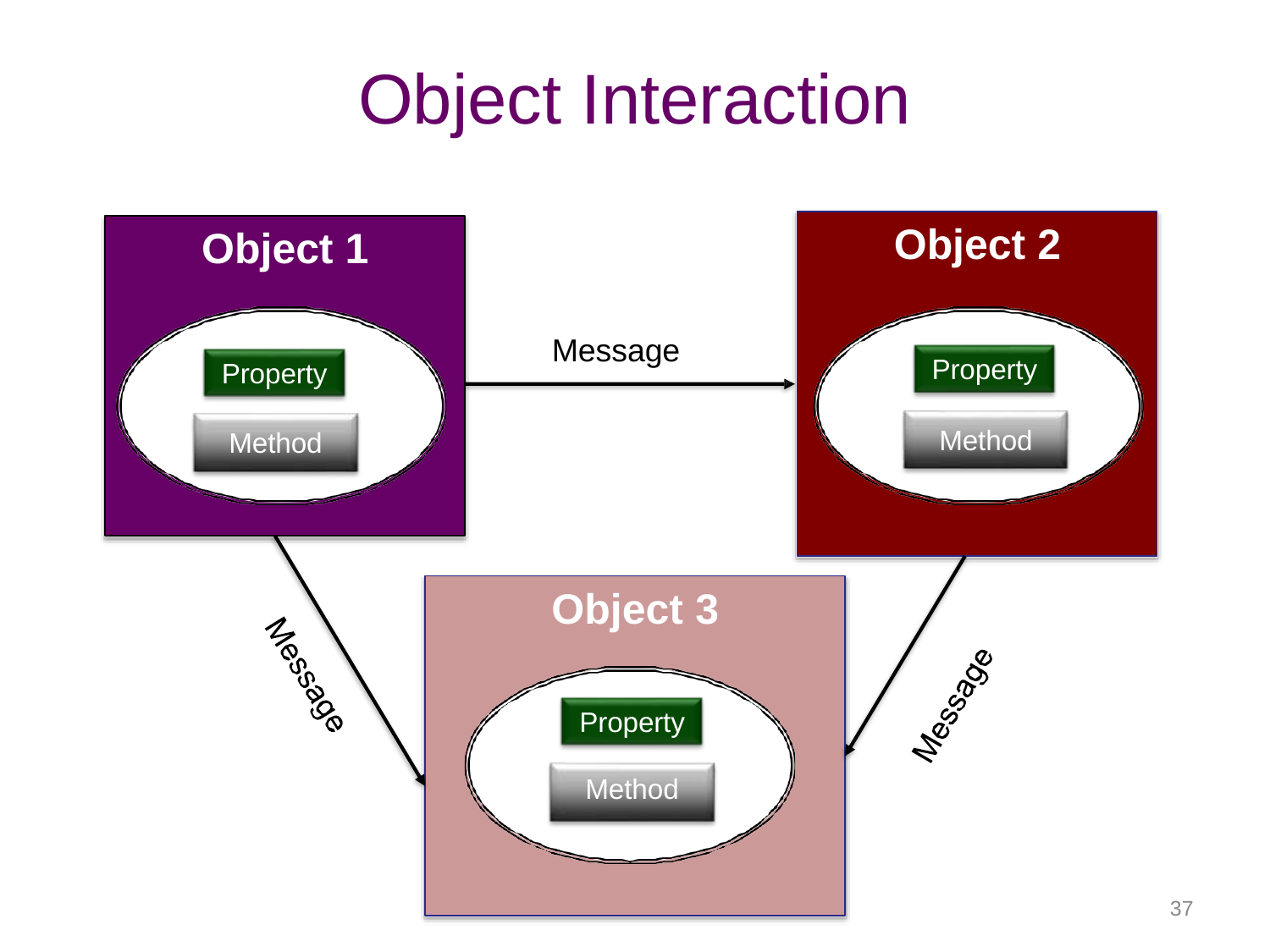

# Object Interaction

Object 2
Object 1

Message
Property
Property

Method
Method

Object 3

Property

Method
37